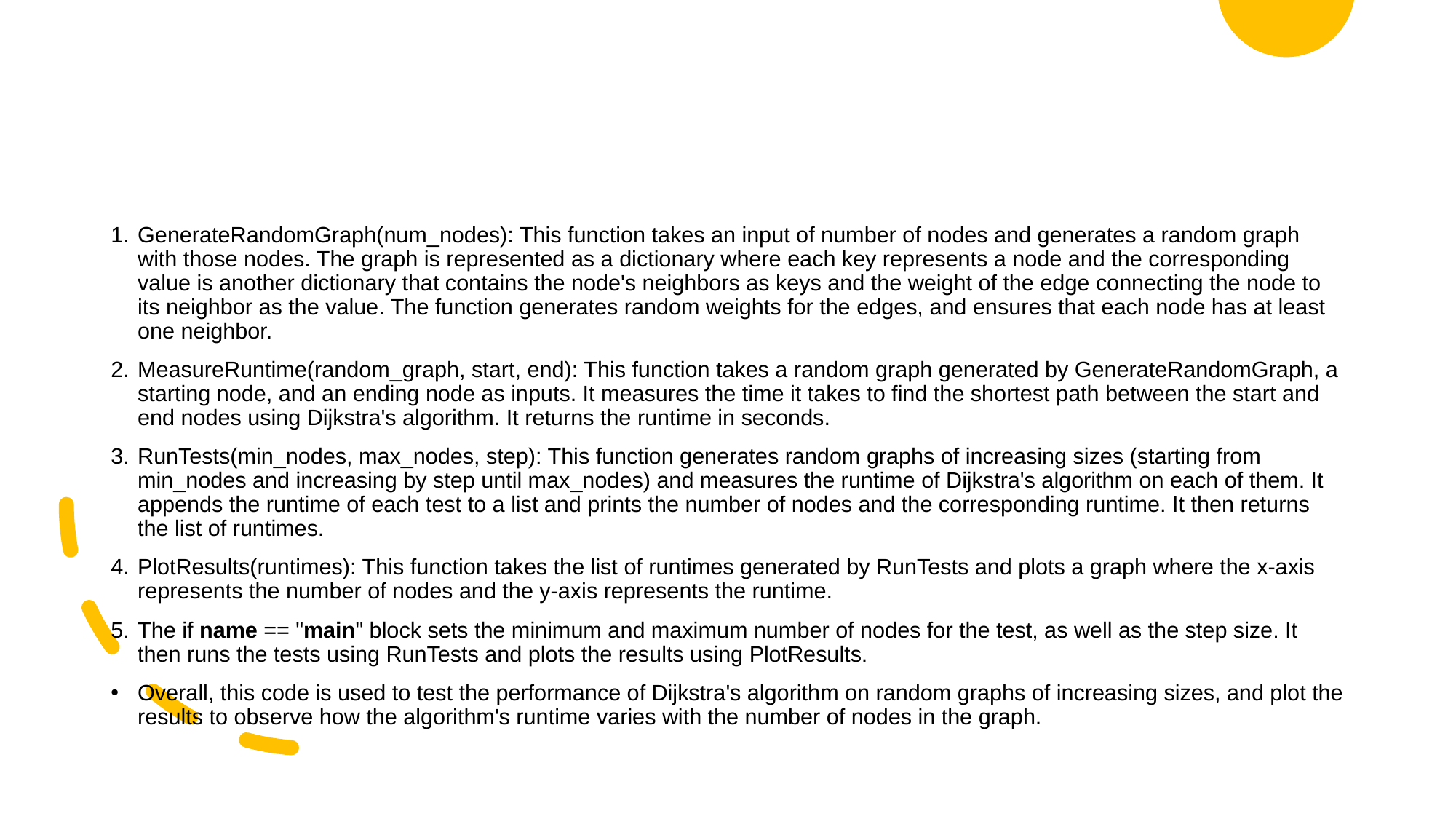

#
GenerateRandomGraph(num_nodes): This function takes an input of number of nodes and generates a random graph with those nodes. The graph is represented as a dictionary where each key represents a node and the corresponding value is another dictionary that contains the node's neighbors as keys and the weight of the edge connecting the node to its neighbor as the value. The function generates random weights for the edges, and ensures that each node has at least one neighbor.
MeasureRuntime(random_graph, start, end): This function takes a random graph generated by GenerateRandomGraph, a starting node, and an ending node as inputs. It measures the time it takes to find the shortest path between the start and end nodes using Dijkstra's algorithm. It returns the runtime in seconds.
RunTests(min_nodes, max_nodes, step): This function generates random graphs of increasing sizes (starting from min_nodes and increasing by step until max_nodes) and measures the runtime of Dijkstra's algorithm on each of them. It appends the runtime of each test to a list and prints the number of nodes and the corresponding runtime. It then returns the list of runtimes.
PlotResults(runtimes): This function takes the list of runtimes generated by RunTests and plots a graph where the x-axis represents the number of nodes and the y-axis represents the runtime.
The if name == "main" block sets the minimum and maximum number of nodes for the test, as well as the step size. It then runs the tests using RunTests and plots the results using PlotResults.
Overall, this code is used to test the performance of Dijkstra's algorithm on random graphs of increasing sizes, and plot the results to observe how the algorithm's runtime varies with the number of nodes in the graph.